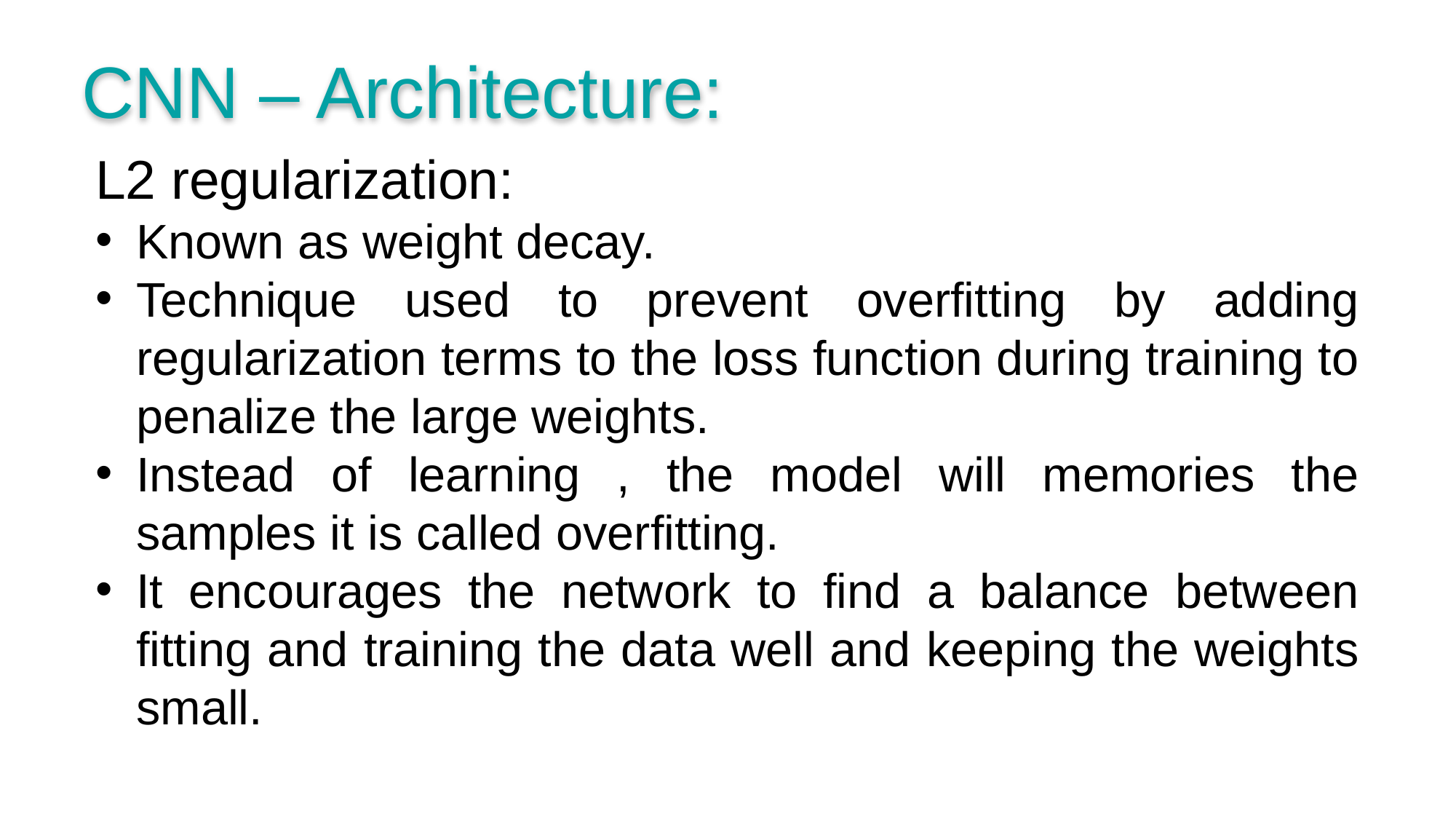

CNN – Architecture:

L2 regularization:
Known as weight decay.
Technique used to prevent overfitting by adding regularization terms to the loss function during training to penalize the large weights.
Instead of learning , the model will memories the samples it is called overfitting.
It encourages the network to find a balance between fitting and training the data well and keeping the weights small.